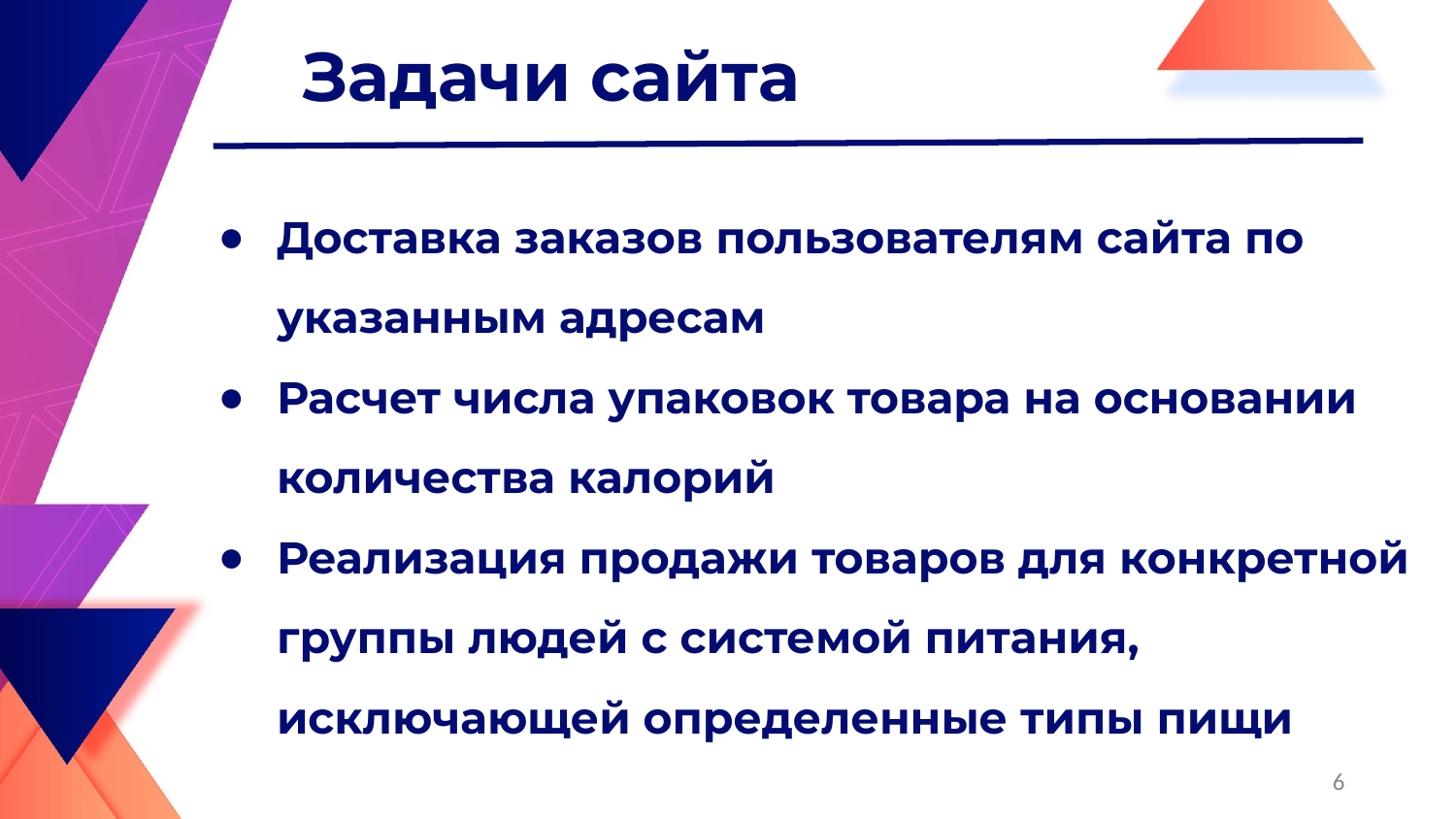

Задачи сайта
Доставка заказов пользователям сайта по указанным адресам
Расчет числа упаковок товара на основании количества калорий
Реализация продажи товаров для конкретной группы людей с системой питания, исключающей определенные типы пищи
6